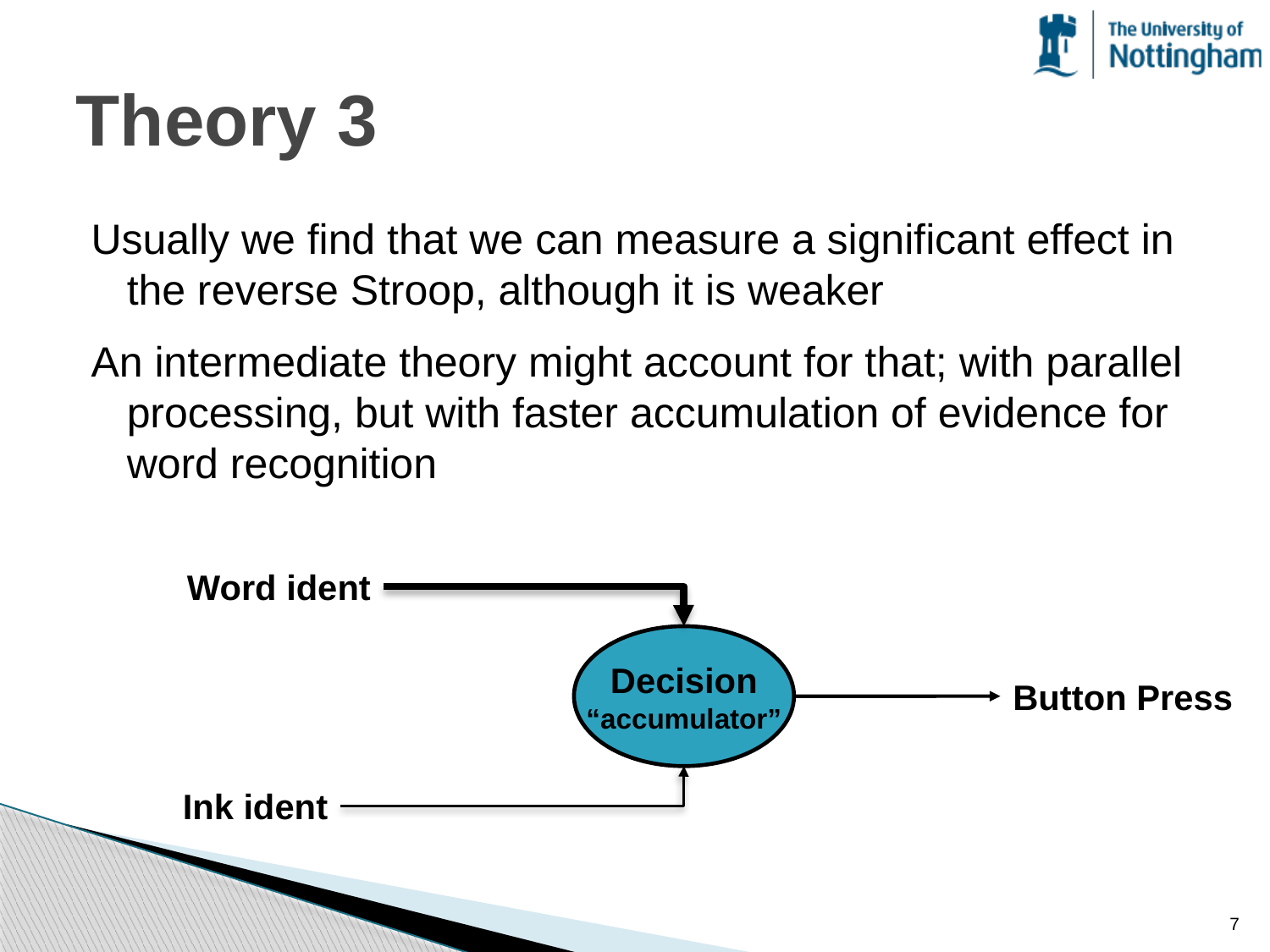

# Theory 3
Usually we find that we can measure a significant effect in the reverse Stroop, although it is weaker
An intermediate theory might account for that; with parallel processing, but with faster accumulation of evidence for word recognition
Word ident
Decision
“accumulator”
Button Press
Ink ident
7